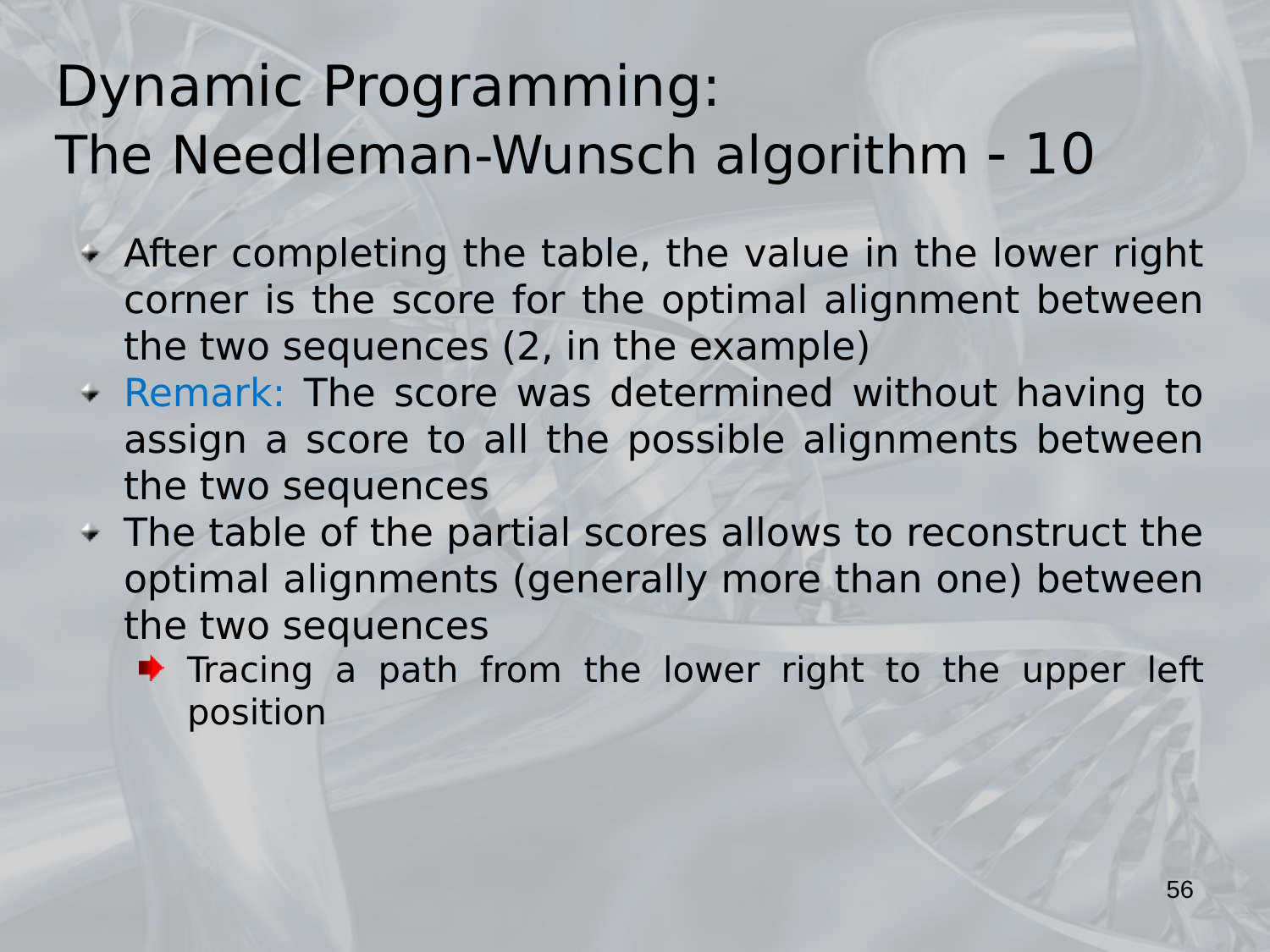

Dynamic Programming:
The Needleman-Wunsch algorithm − 10
After completing the table, the value in the lower right corner is the score for the optimal alignment between the two sequences (2, in the example)
Remark: The score was determined without having to assign a score to all the possible alignments between the two sequences
The table of the partial scores allows to reconstruct the optimal alignments (generally more than one) between the two sequences
Tracing a path from the lower right to the upper left position
56